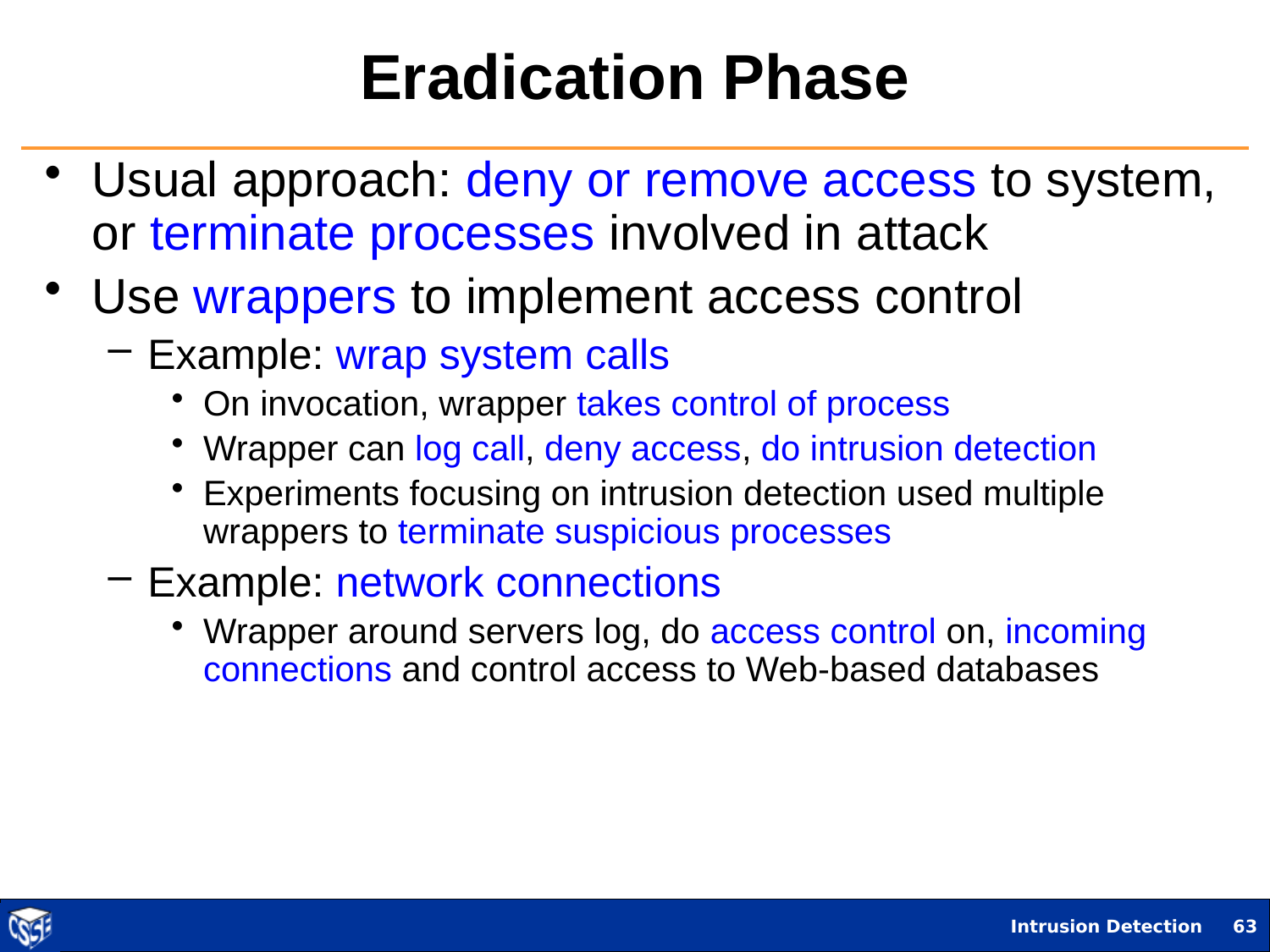

# Eradication Phase
Usual approach: deny or remove access to system, or terminate processes involved in attack
Use wrappers to implement access control
Example: wrap system calls
On invocation, wrapper takes control of process
Wrapper can log call, deny access, do intrusion detection
Experiments focusing on intrusion detection used multiple wrappers to terminate suspicious processes
Example: network connections
Wrapper around servers log, do access control on, incoming connections and control access to Web-based databases